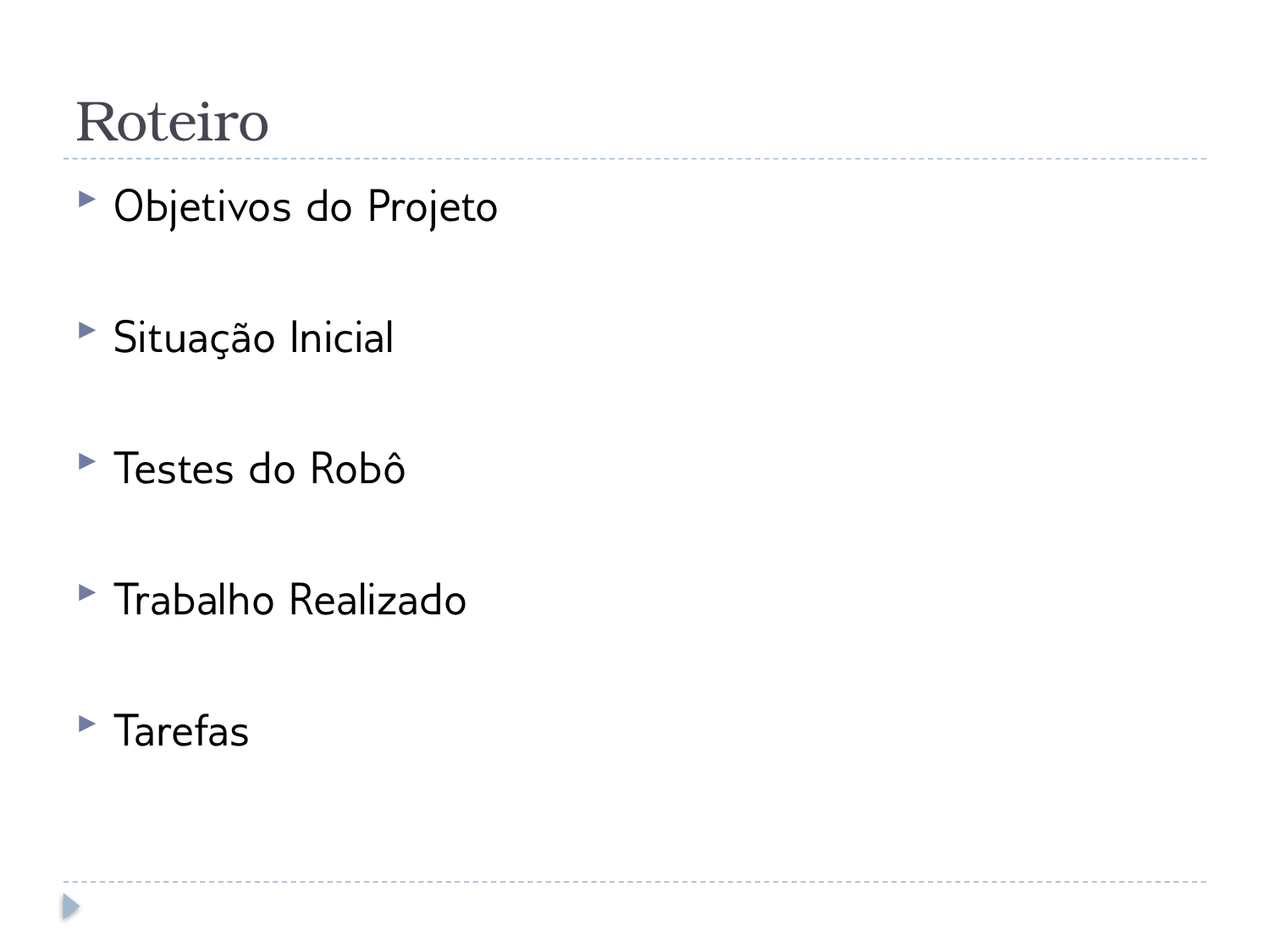

# Roteiro
Objetivos do Projeto

Situação Inicial

Testes do Robô

Trabalho Realizado

Tarefas